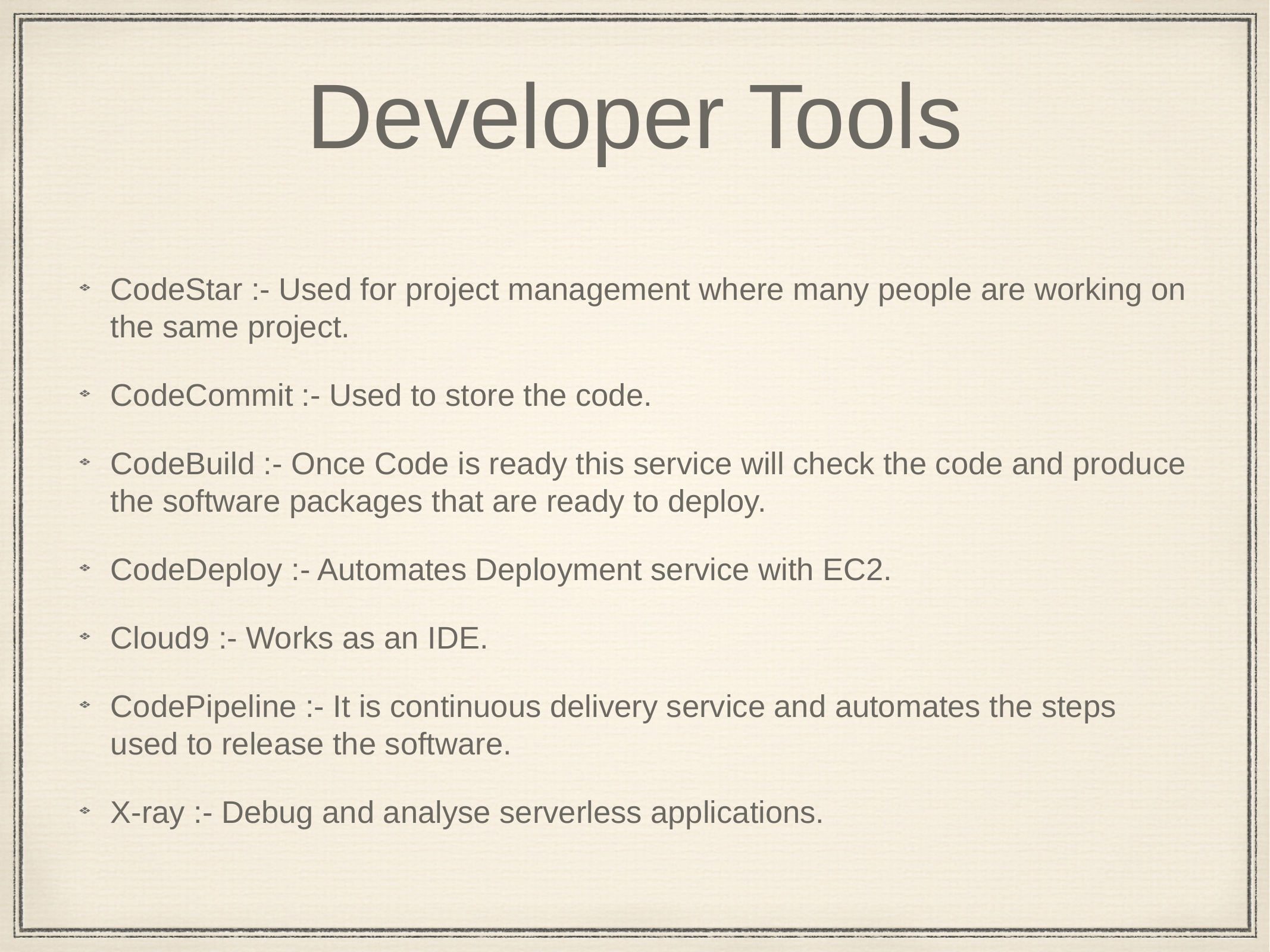

# Developer Tools
CodeStar :- Used for project management where many people are working on the same project.
CodeCommit :- Used to store the code.
CodeBuild :- Once Code is ready this service will check the code and produce the software packages that are ready to deploy.
CodeDeploy :- Automates Deployment service with EC2.
Cloud9 :- Works as an IDE.
CodePipeline :- It is continuous delivery service and automates the steps used to release the software.
X-ray :- Debug and analyse serverless applications.